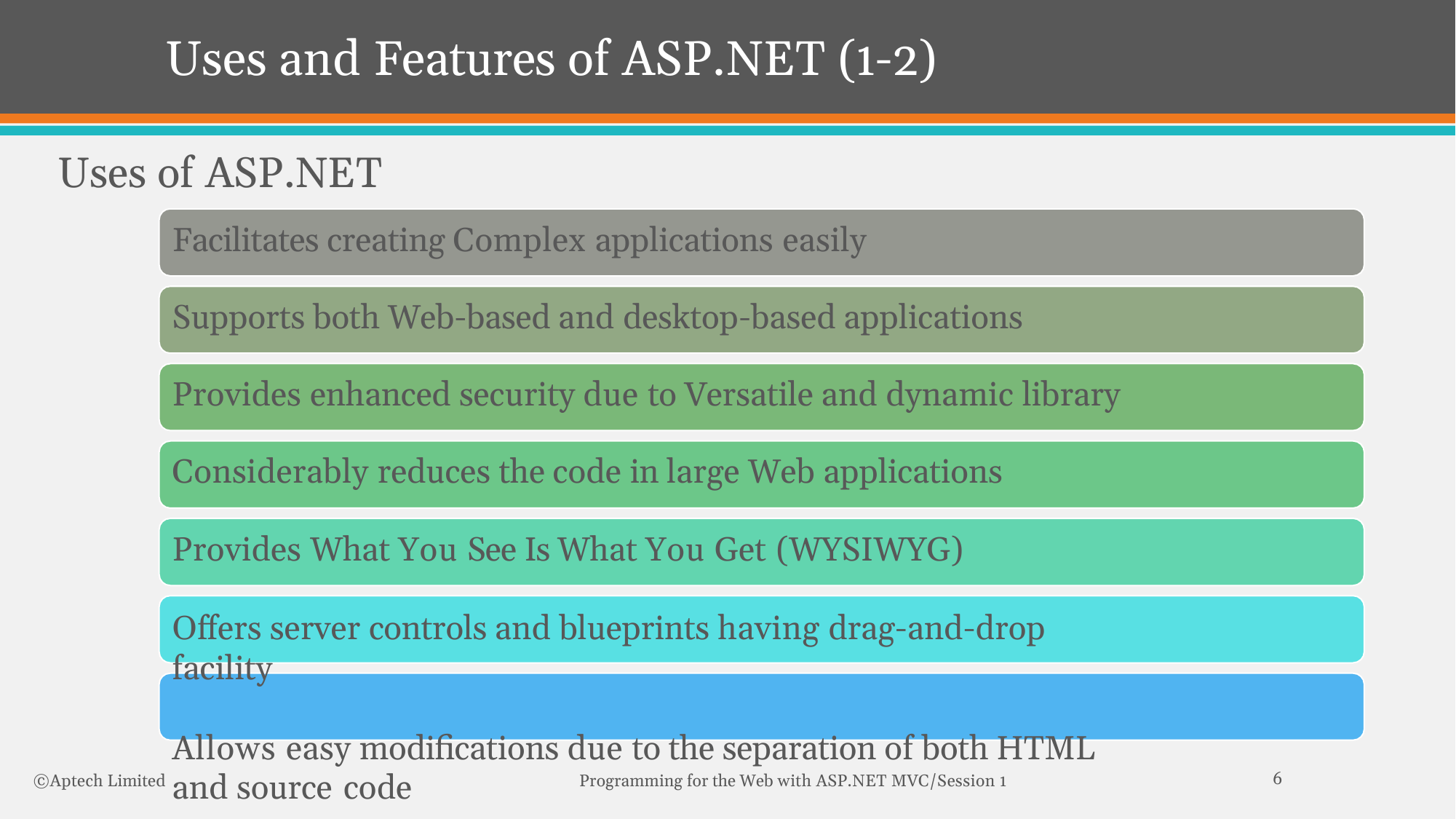

# Uses and Features of ASP.NET (1-2)
Uses of ASP.NET
Facilitates creating Complex applications easily
Supports both Web-based and desktop-based applications  Provides enhanced security due to Versatile and dynamic library  Considerably reduces the code in large Web applications  Provides What You See Is What You Get (WYSIWYG)

Offers server controls and blueprints having drag-and-drop facility

Allows easy modifications due to the separation of both HTML and source code

6
© Aptech Limited
Programming for the Web with ASP.NET MVC/Session 1